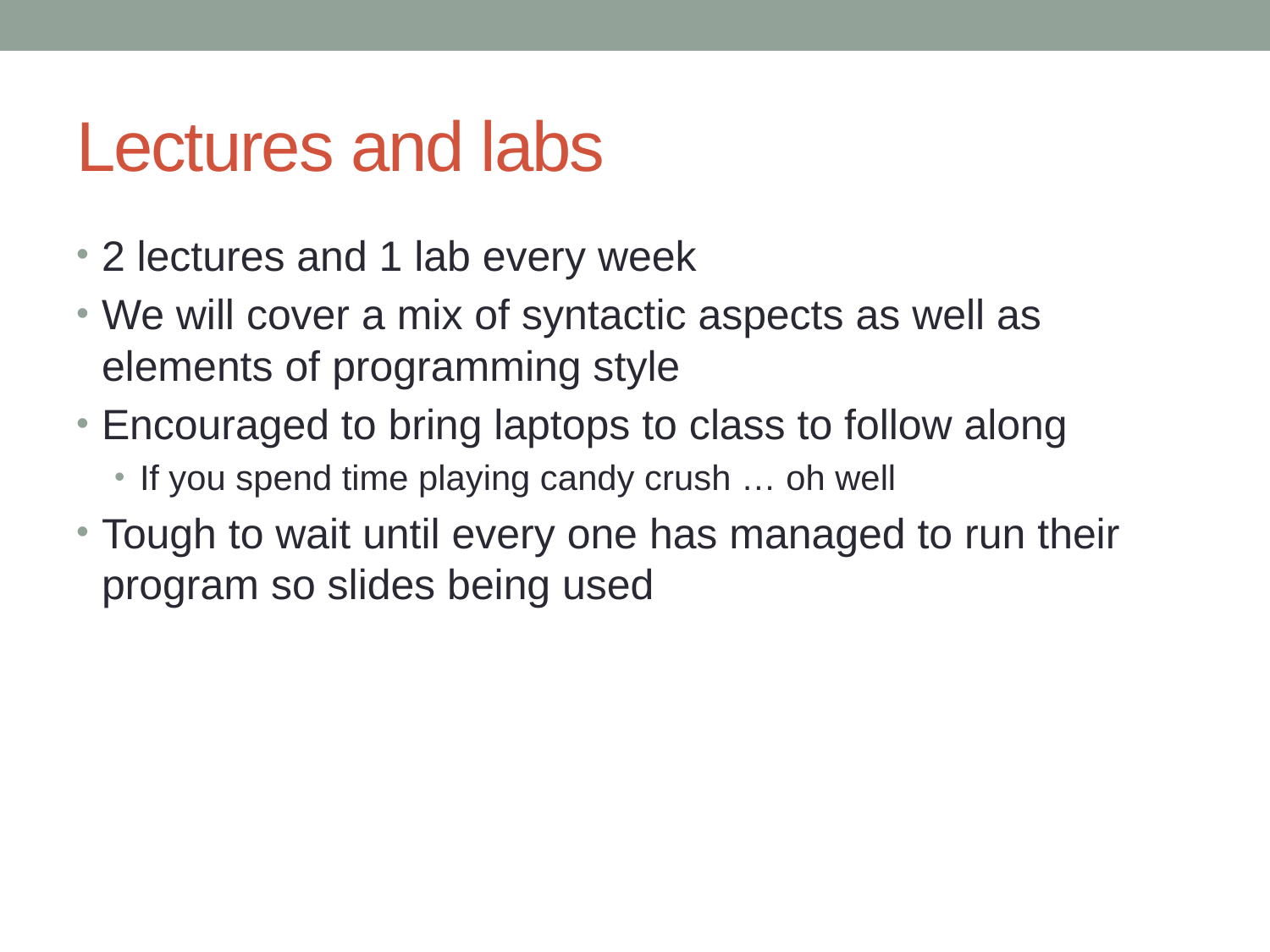

# Lectures and labs
2 lectures and 1 lab every week
We will cover a mix of syntactic aspects as well as elements of programming style
Encouraged to bring laptops to class to follow along
If you spend time playing candy crush … oh well
Tough to wait until every one has managed to run their program so slides being used